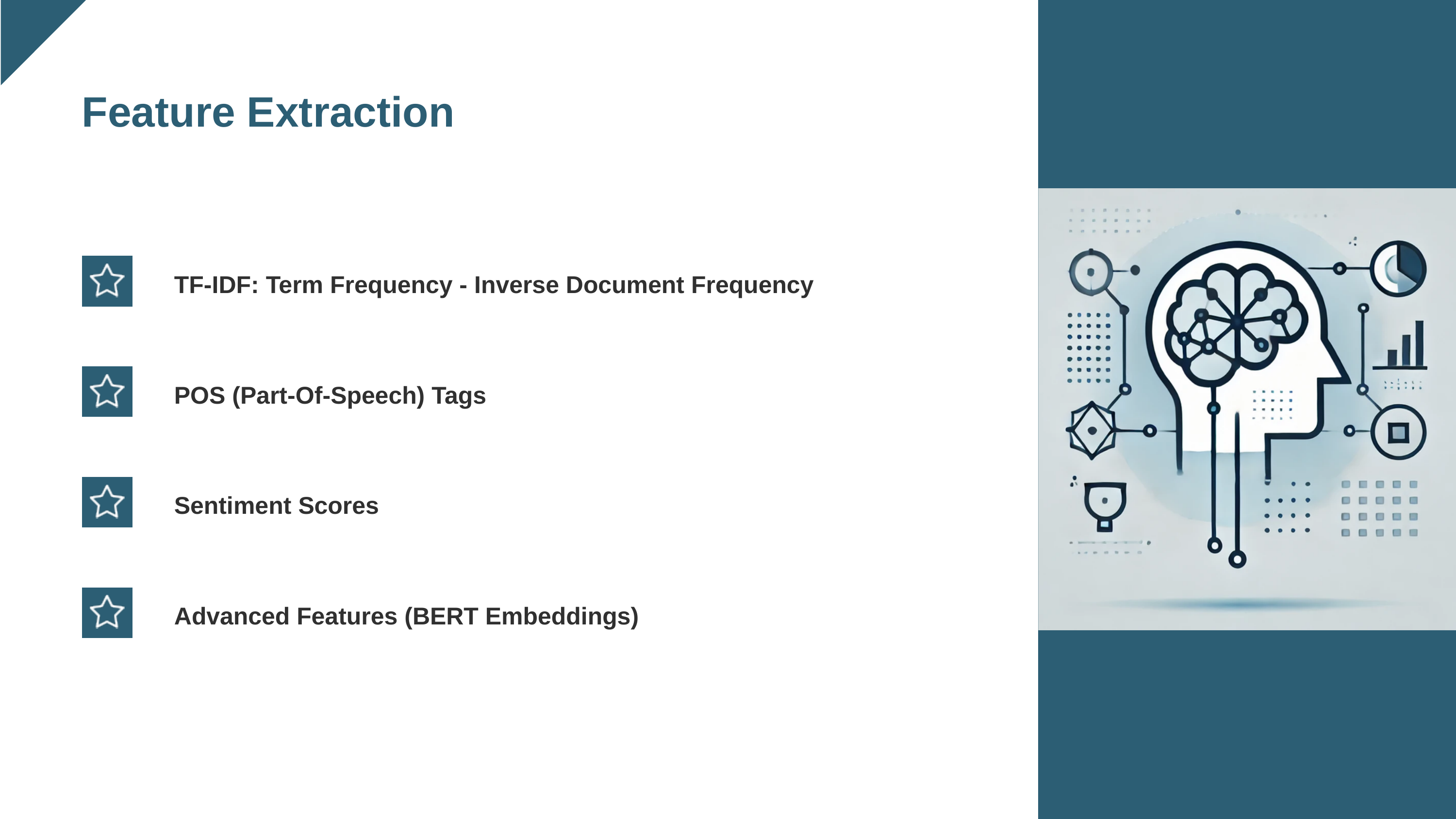

Feature Extraction

TF-IDF: Term Frequency - Inverse Document Frequency

POS (Part-Of-Speech) Tags

Sentiment Scores

Advanced Features (BERT Embeddings)